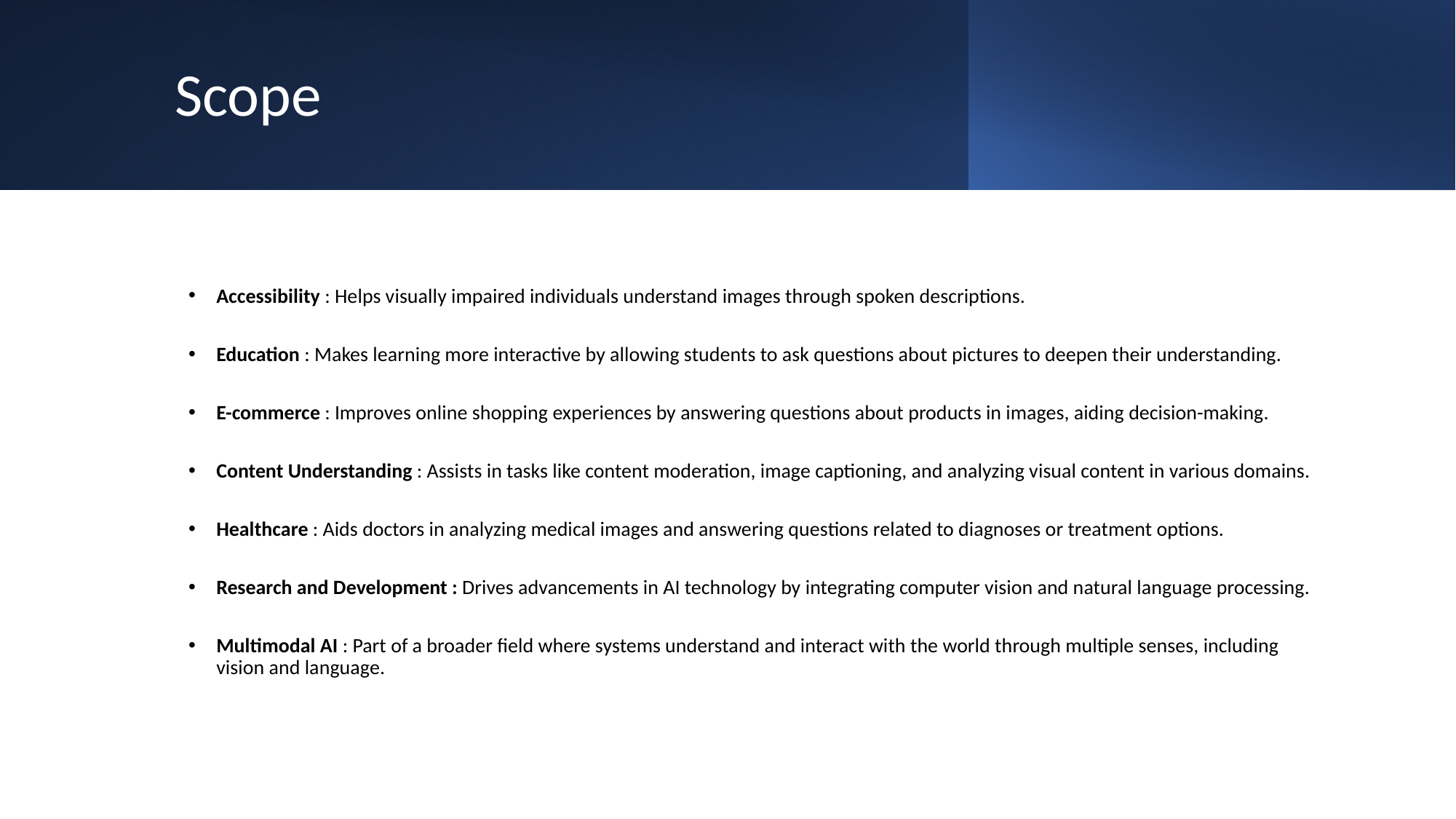

# Scope

Accessibility : Helps visually impaired individuals understand images through spoken descriptions.

Education : Makes learning more interactive by allowing students to ask questions about pictures to deepen their understanding.

E-commerce : Improves online shopping experiences by answering questions about products in images, aiding decision-making.

Content Understanding : Assists in tasks like content moderation, image captioning, and analyzing visual content in various domains.

Healthcare : Aids doctors in analyzing medical images and answering questions related to diagnoses or treatment options.

Research and Development : Drives advancements in AI technology by integrating computer vision and natural language processing.

Multimodal AI : Part of a broader field where systems understand and interact with the world through multiple senses, including vision and language.